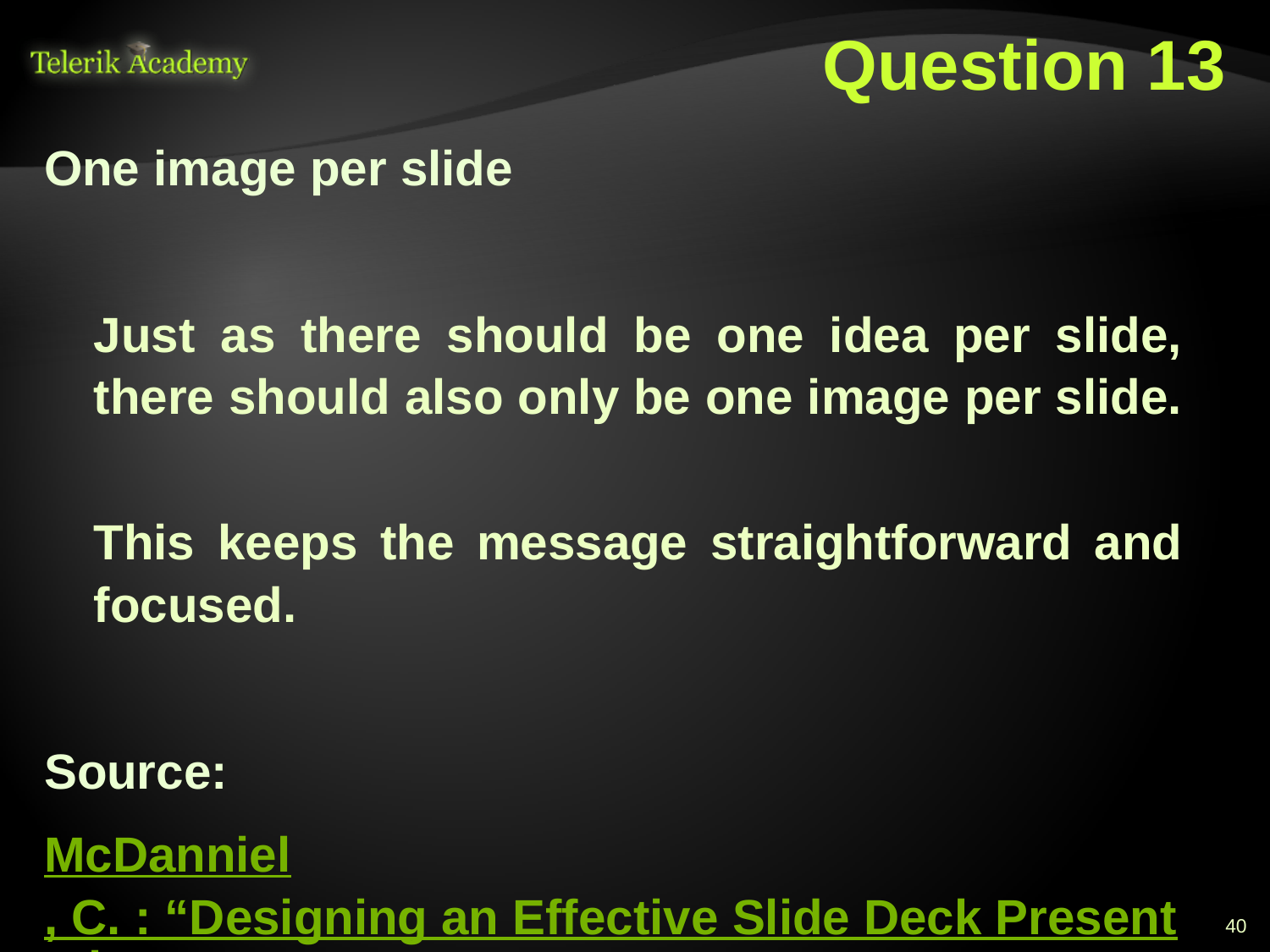

# Question 13
One image per slide

Just as there should be one idea per slide, there should also only be one image per slide.
This keeps the message straightforward and focused.

Source:
McDanniel, C. : “Designing an Effective Slide Deck Presentation”
40